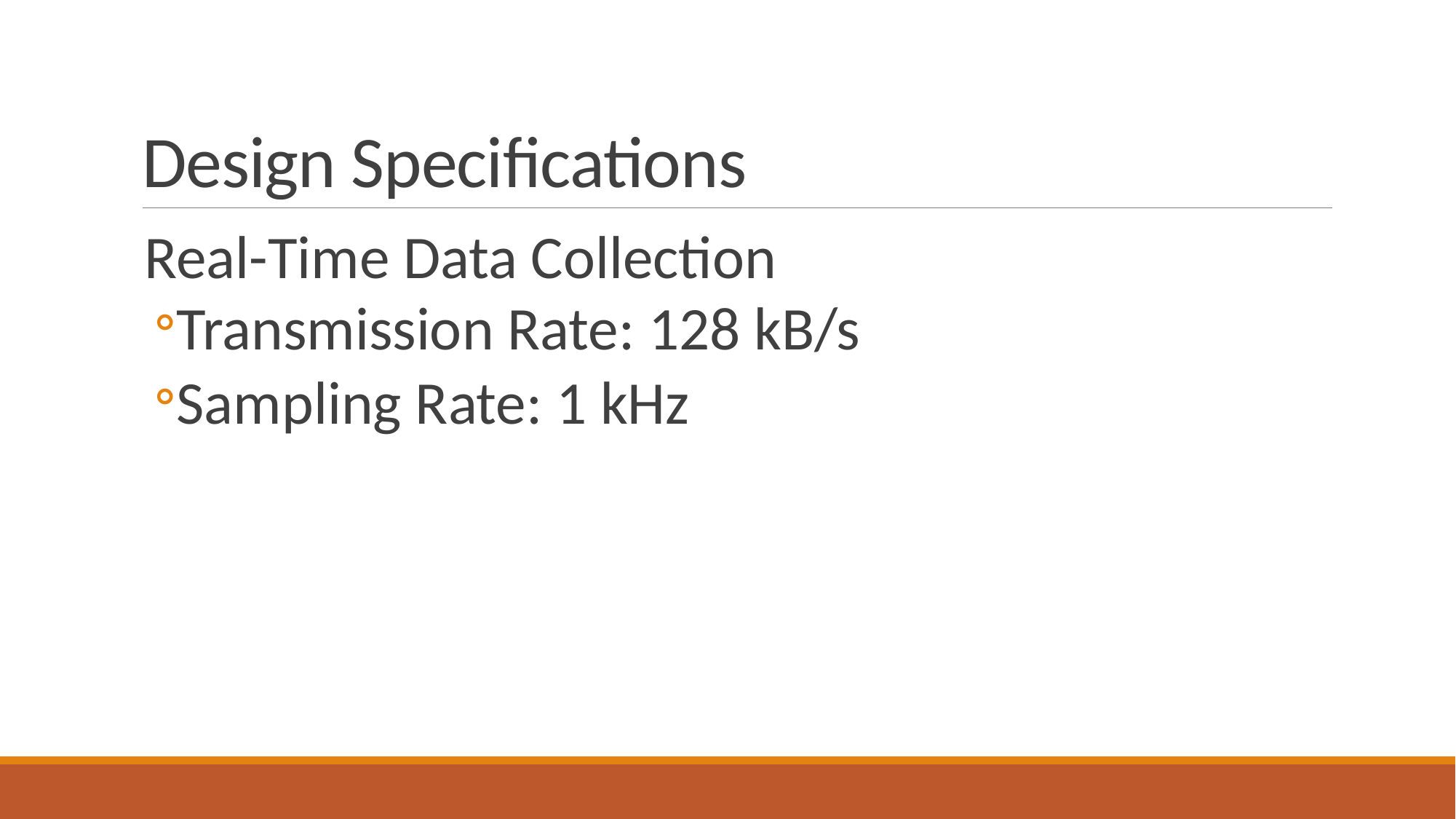

# Design Specifications
Real-Time Data Collection
Transmission Rate: 128 kB/s
Sampling Rate: 1 kHz